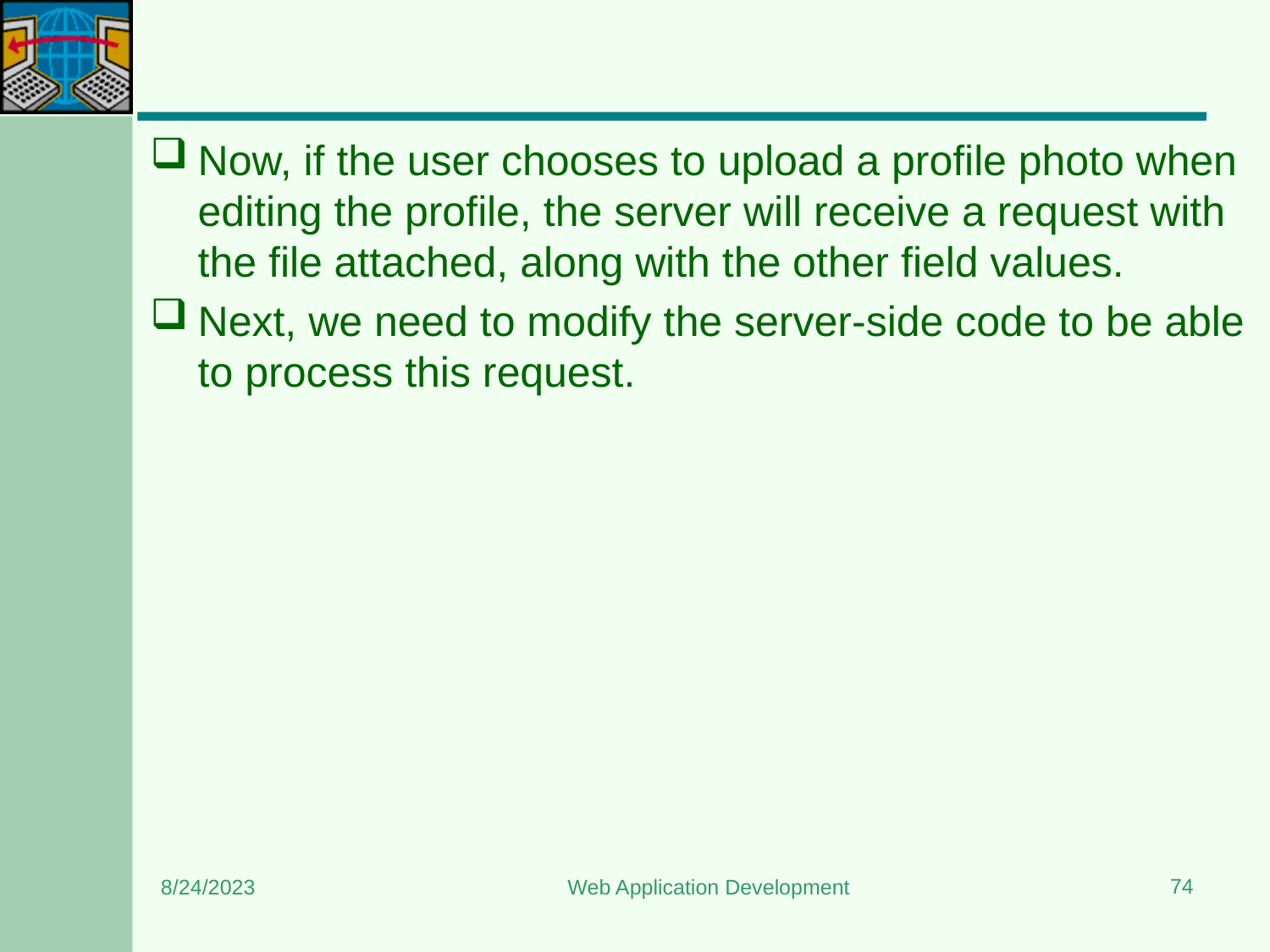

#
Now, if the user chooses to upload a profile photo when editing the profile, the server will receive a request with the file attached, along with the other field values.
Next, we need to modify the server-side code to be able to process this request.
74
8/24/2023
Web Application Development